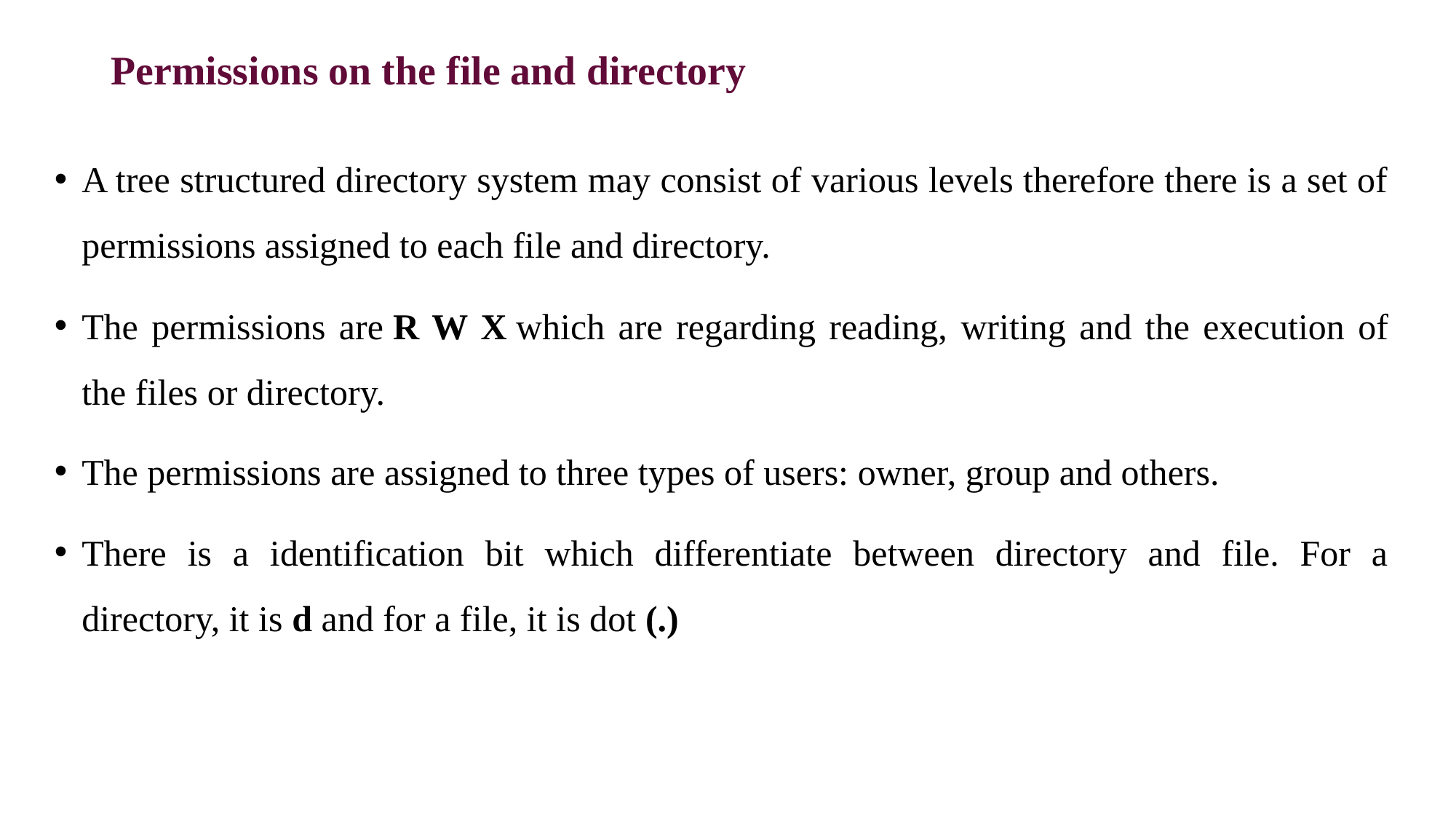

# Permissions on the file and directory
A tree structured directory system may consist of various levels therefore there is a set of permissions assigned to each file and directory.
The permissions are R W X which are regarding reading, writing and the execution of the files or directory.
The permissions are assigned to three types of users: owner, group and others.
There is a identification bit which differentiate between directory and file. For a directory, it is d and for a file, it is dot (.)